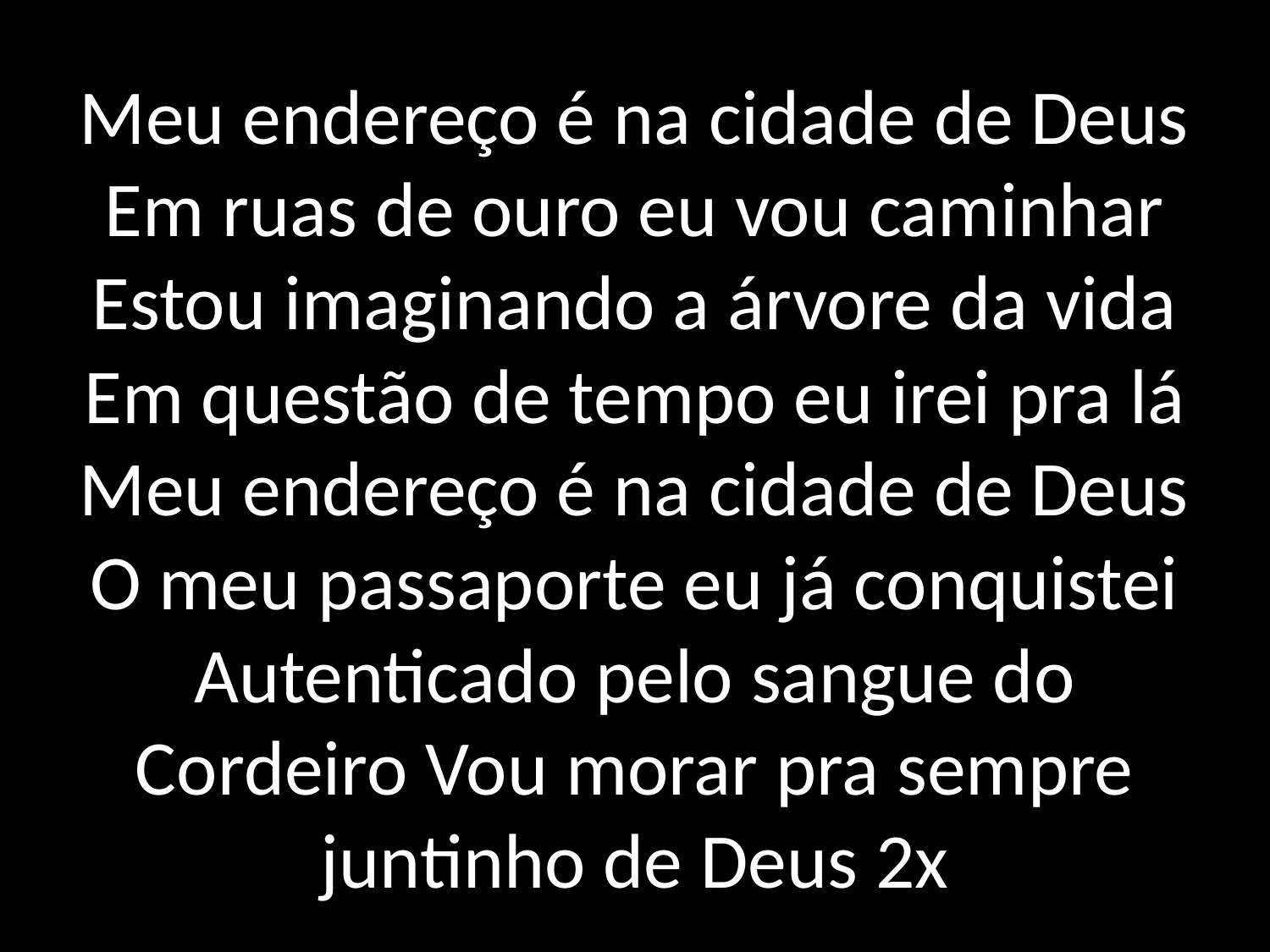

# Meu endereço é na cidade de Deus Em ruas de ouro eu vou caminhar Estou imaginando a árvore da vida Em questão de tempo eu irei pra lá Meu endereço é na cidade de Deus O meu passaporte eu já conquistei Autenticado pelo sangue do Cordeiro Vou morar pra sempre juntinho de Deus 2x